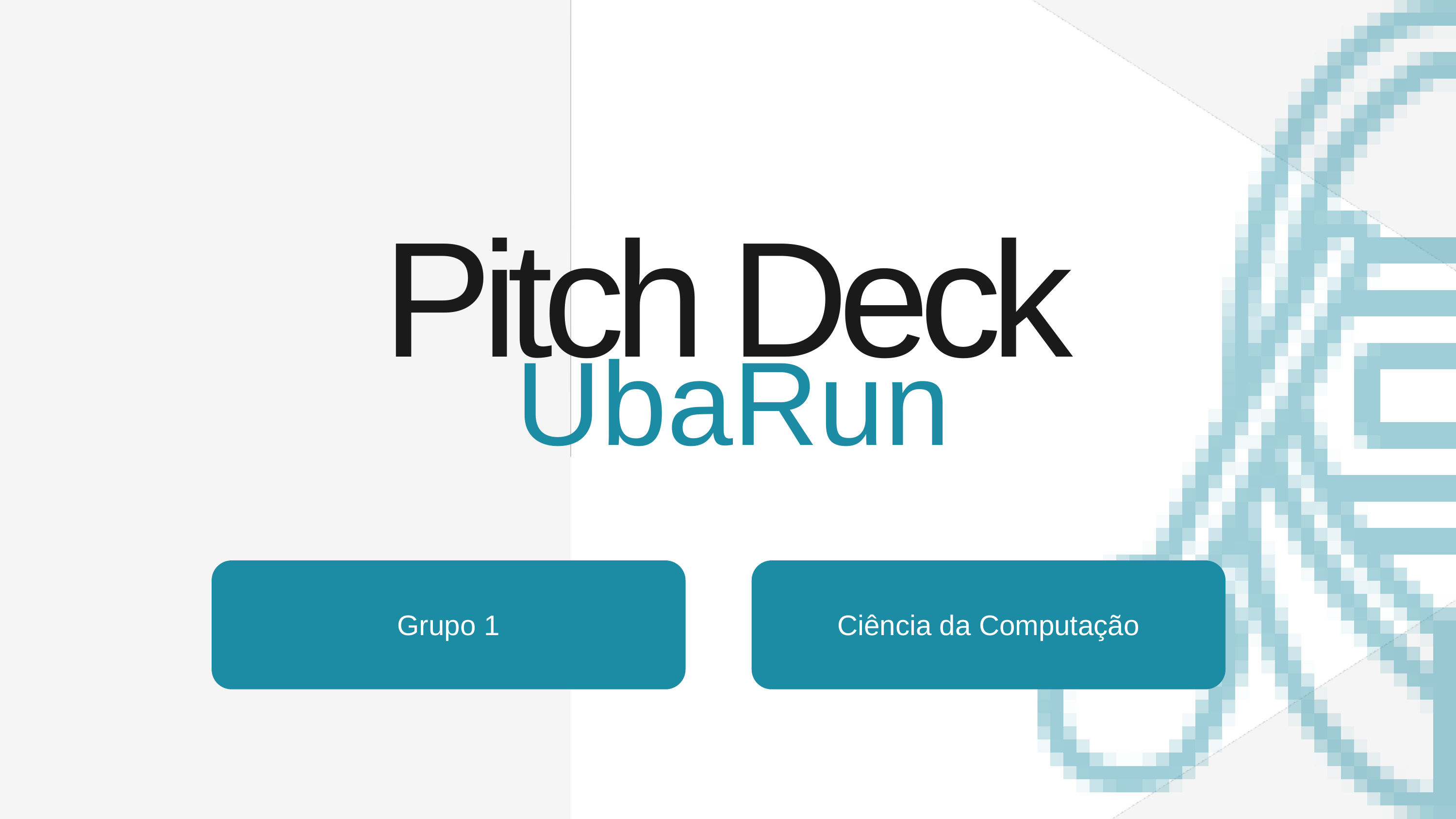

Pitch Deck
UbaRun

Grupo 1
Ciência da Computação